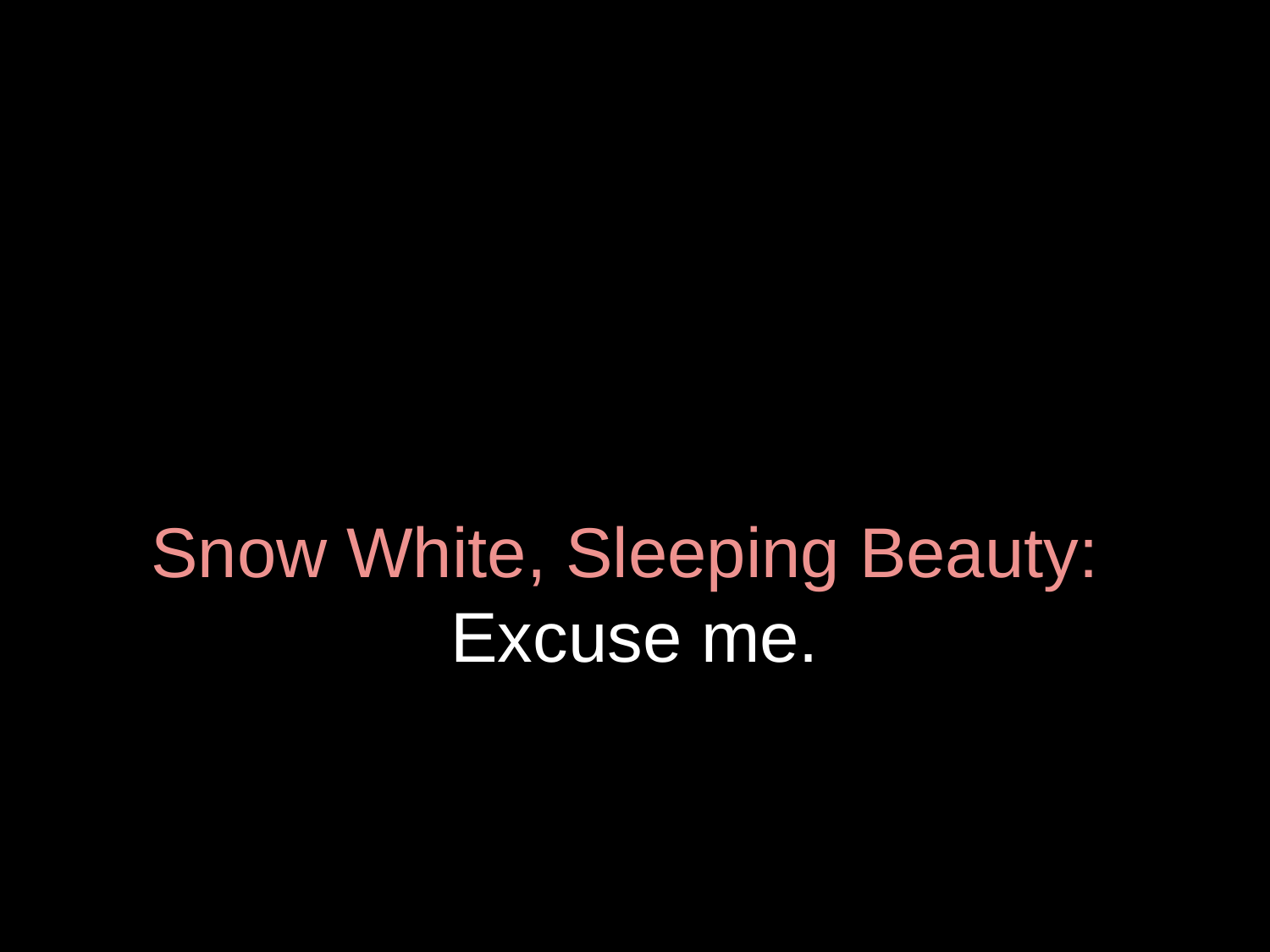

# Snow White, Sleeping Beauty:  Excuse me.